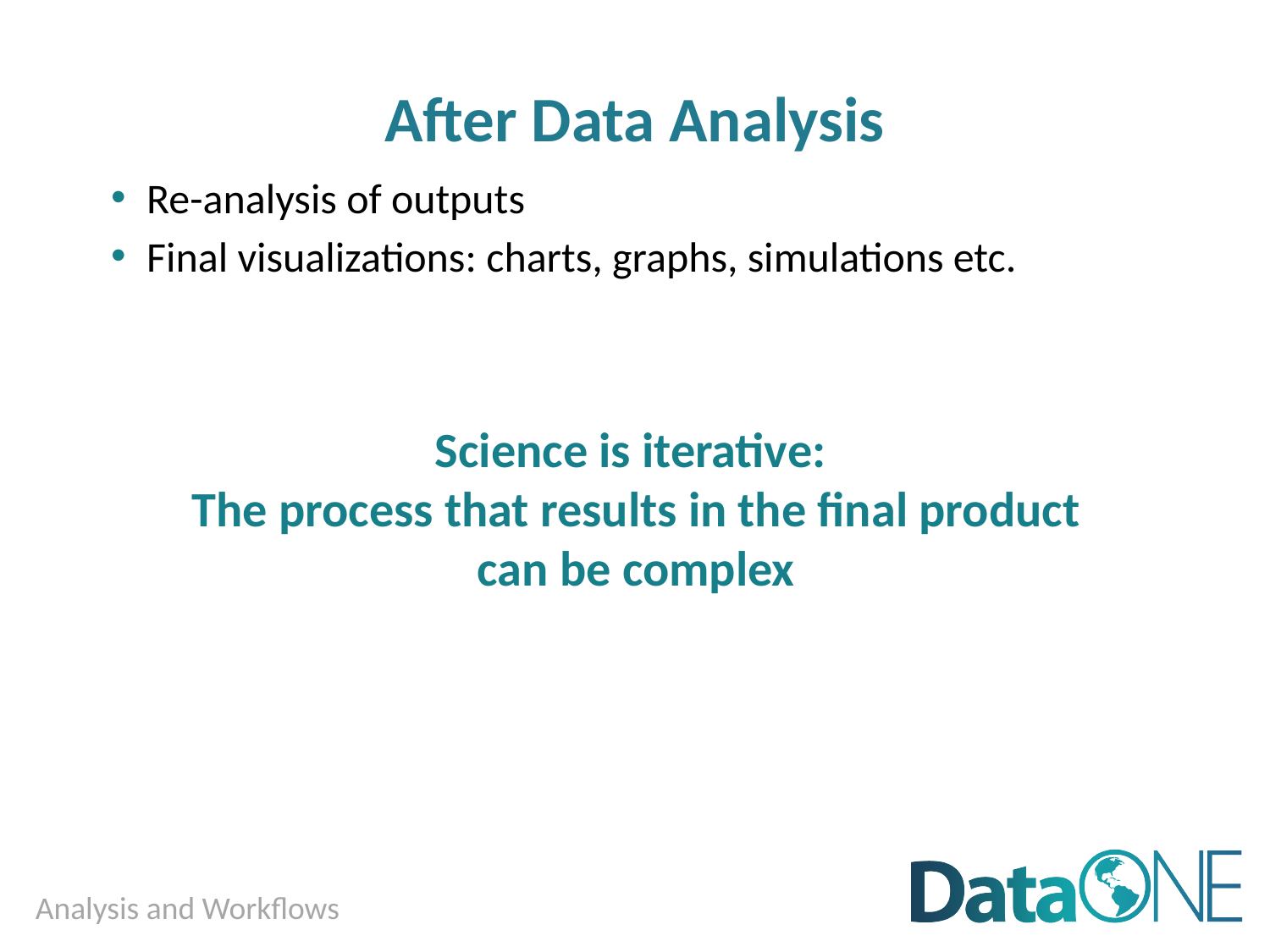

# After Data Analysis
Re-analysis of outputs
Final visualizations: charts, graphs, simulations etc.

Science is iterative:
The process that results in the final product can be complex